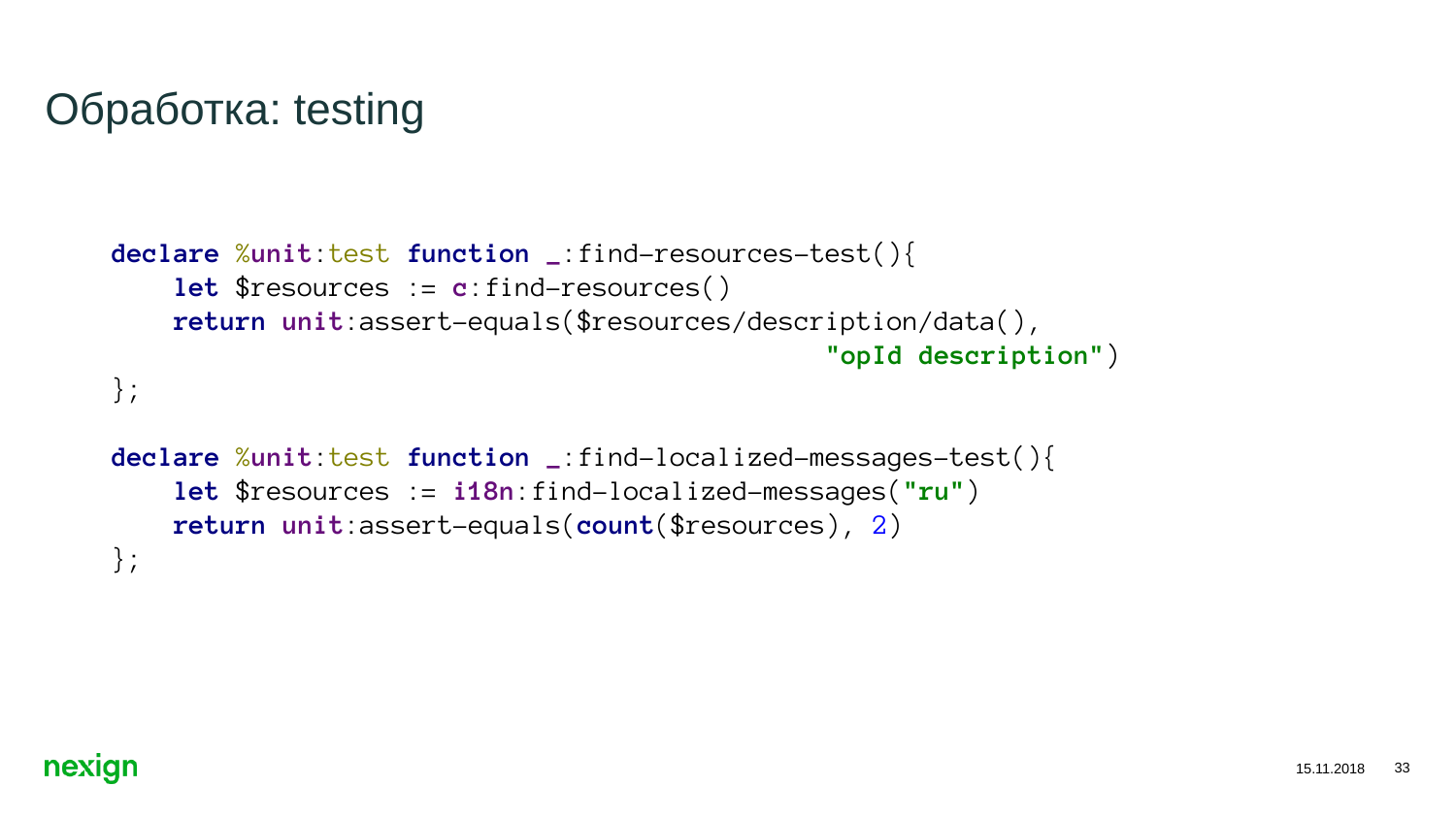

# Обработка: testing

declare %unit:test function _:find-resources-test(){
    let $resources := c:find-resources()
    return unit:assert-equals($resources/description/data(),
                                              "opId description")
};
declare %unit:test function _:find-localized-messages-test(){
    let $resources := i18n:find-localized-messages("ru")
    return unit:assert-equals(count($resources), 2)
};

33
15.11.2018